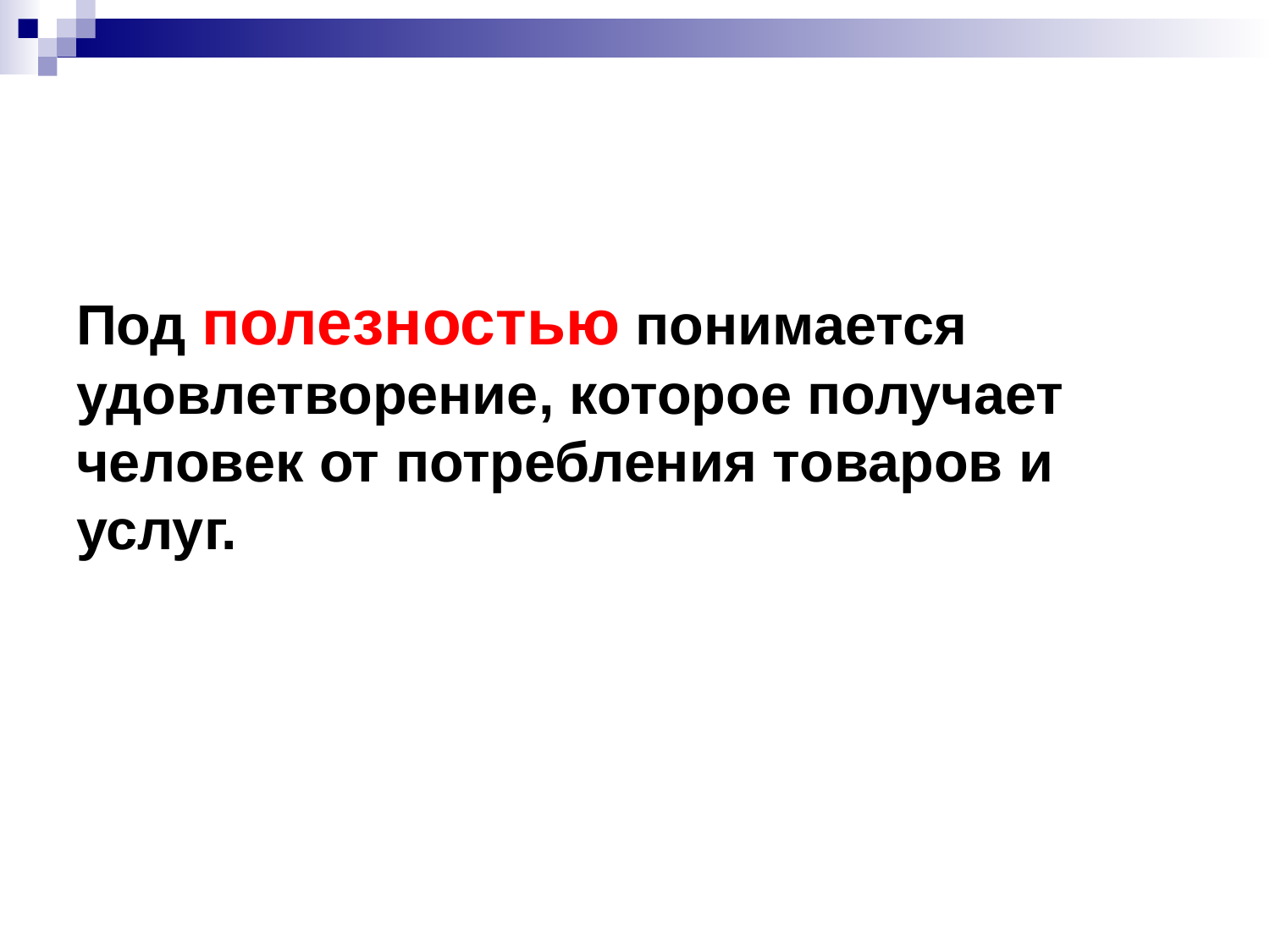

Под полезностью понимается удовлетворение, которое получает человек от потребления товаров и услуг.